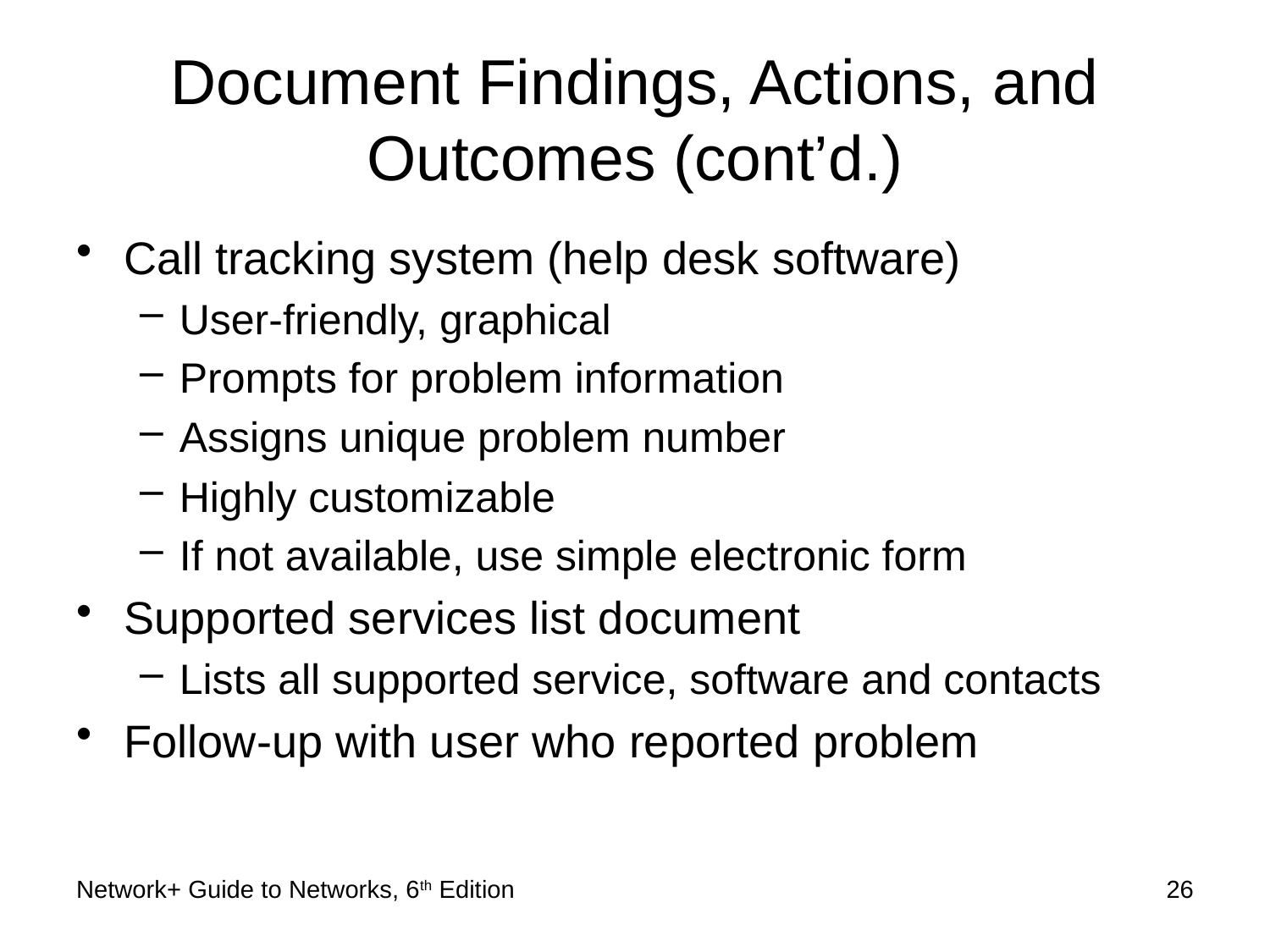

# Document Findings, Actions, and Outcomes (cont’d.)
Call tracking system (help desk software)
User-friendly, graphical
Prompts for problem information
Assigns unique problem number
Highly customizable
If not available, use simple electronic form
Supported services list document
Lists all supported service, software and contacts
Follow-up with user who reported problem
Network+ Guide to Networks, 6th Edition
26